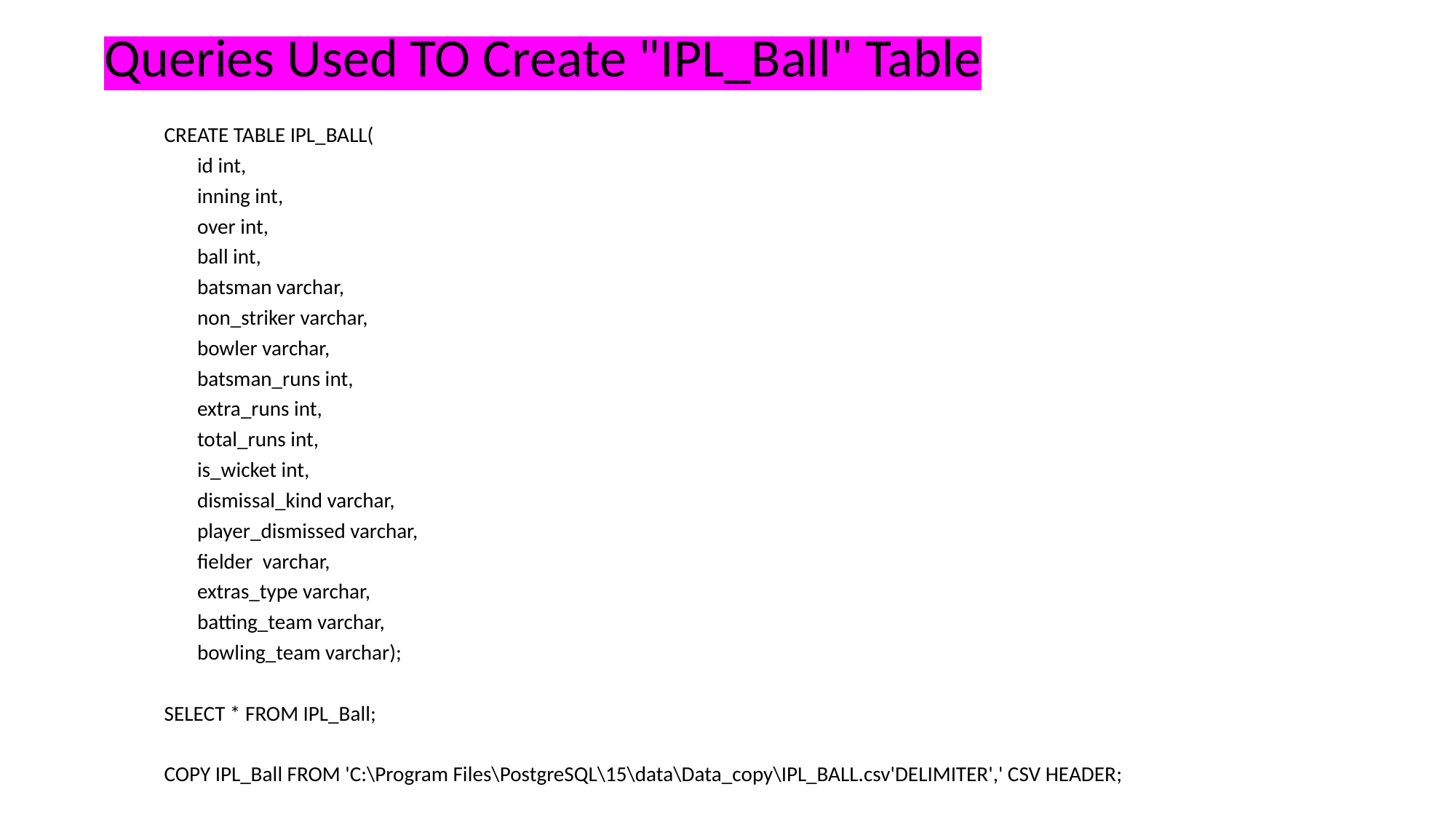

# Queries Used TO Create "IPL_Ball" Table
CREATE TABLE IPL_BALL(
       id int,
       inning int,
       over int,
       ball int,
       batsman varchar,
       non_striker varchar,
       bowler varchar,
       batsman_runs int,
       extra_runs int,
       total_runs int,
       is_wicket int,
       dismissal_kind varchar,
       player_dismissed varchar,
       fielder  varchar,
       extras_type varchar,
       batting_team varchar,
       bowling_team varchar);

SELECT * FROM IPL_Ball;

COPY IPL_Ball FROM 'C:\Program Files\PostgreSQL\15\data\Data_copy\IPL_BALL.csv'DELIMITER',' CSV HEADER;